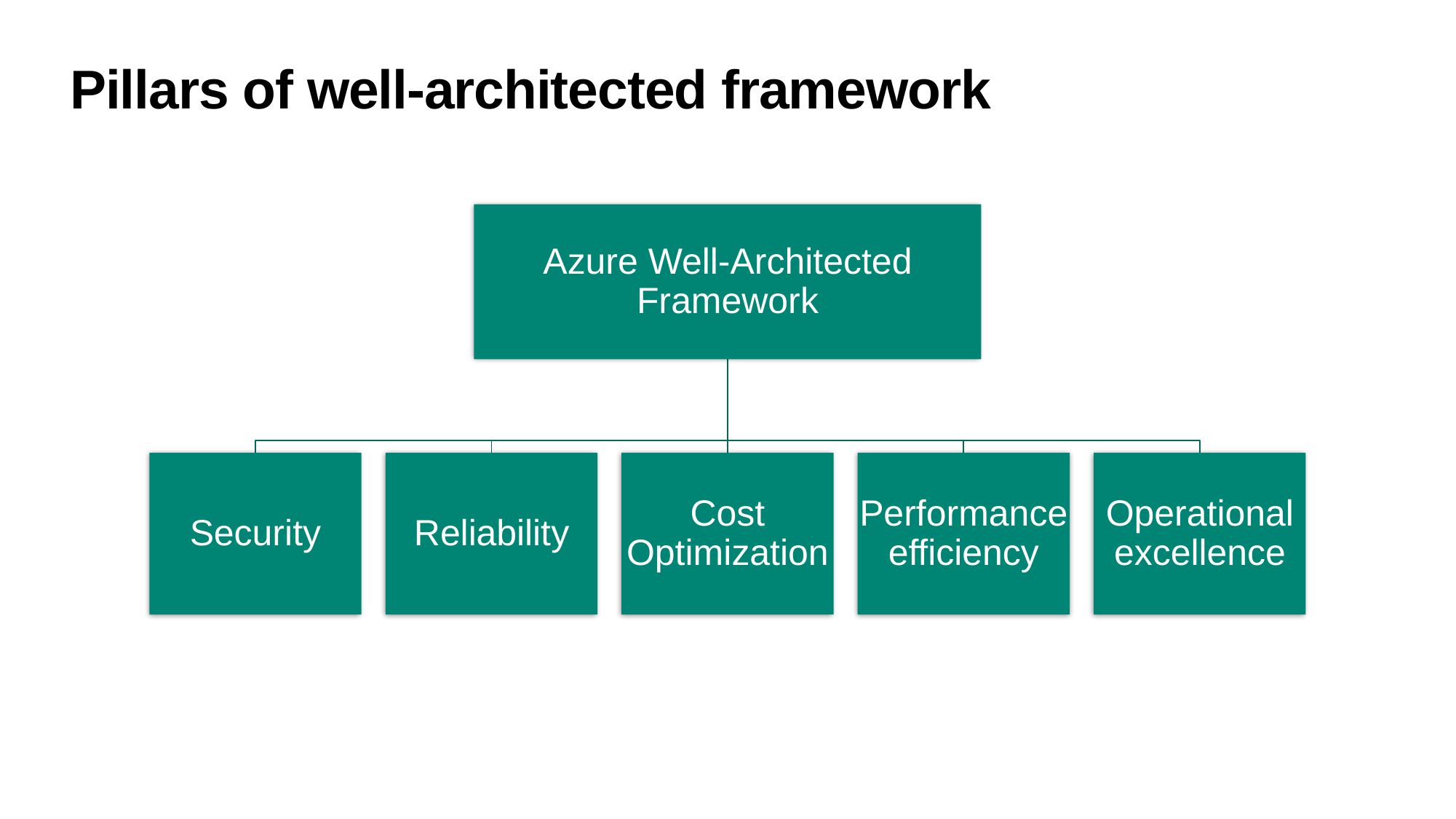

# Pillars of well-architected framework
Azure Well-Architected Framework
Security
Reliability
Cost Optimization
Performance efficiency
Operational excellence